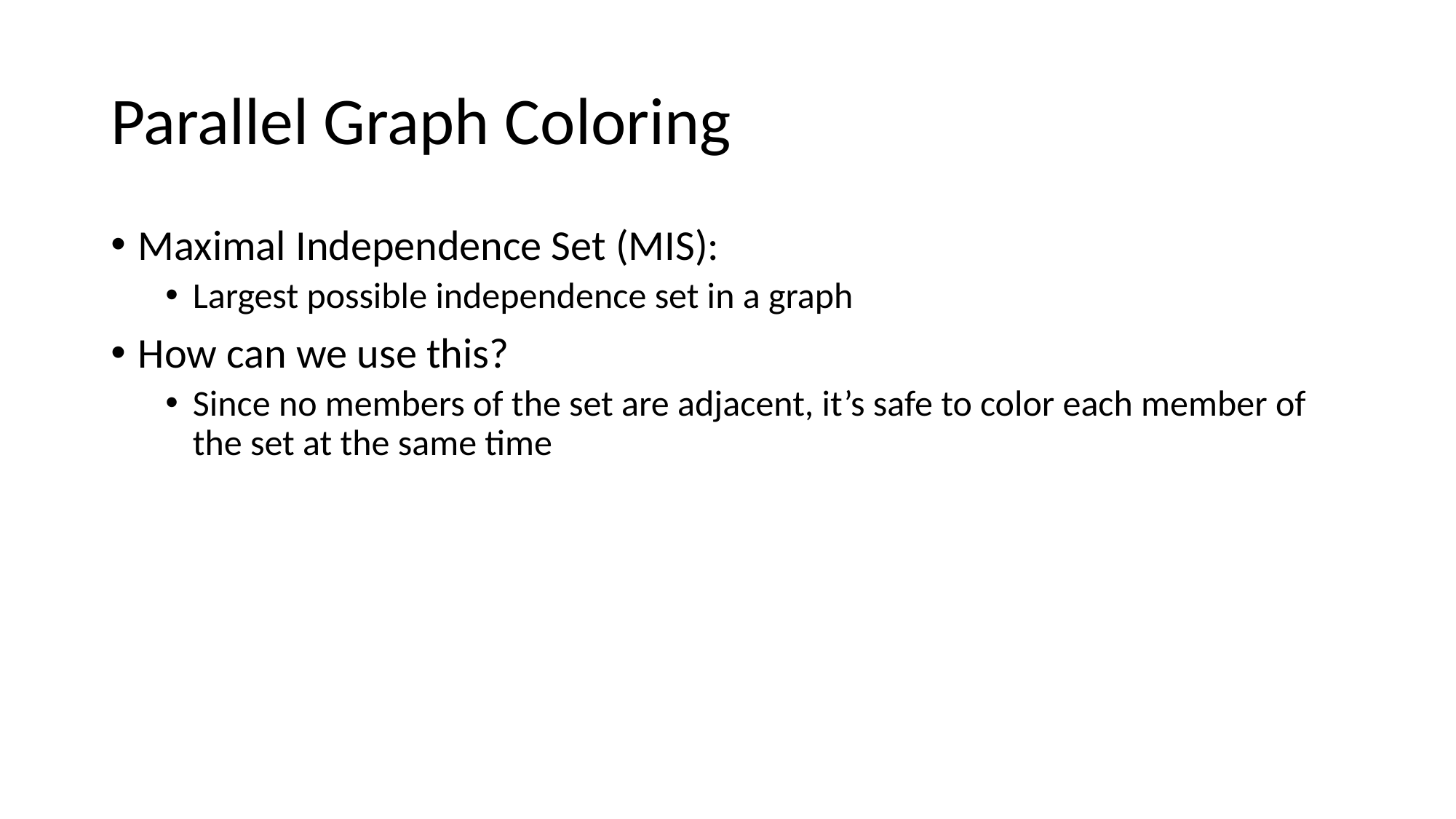

# Parallel Graph Coloring
Maximal Independence Set (MIS):
Largest possible independence set in a graph
How can we use this?
Since no members of the set are adjacent, it’s safe to color each member of the set at the same time